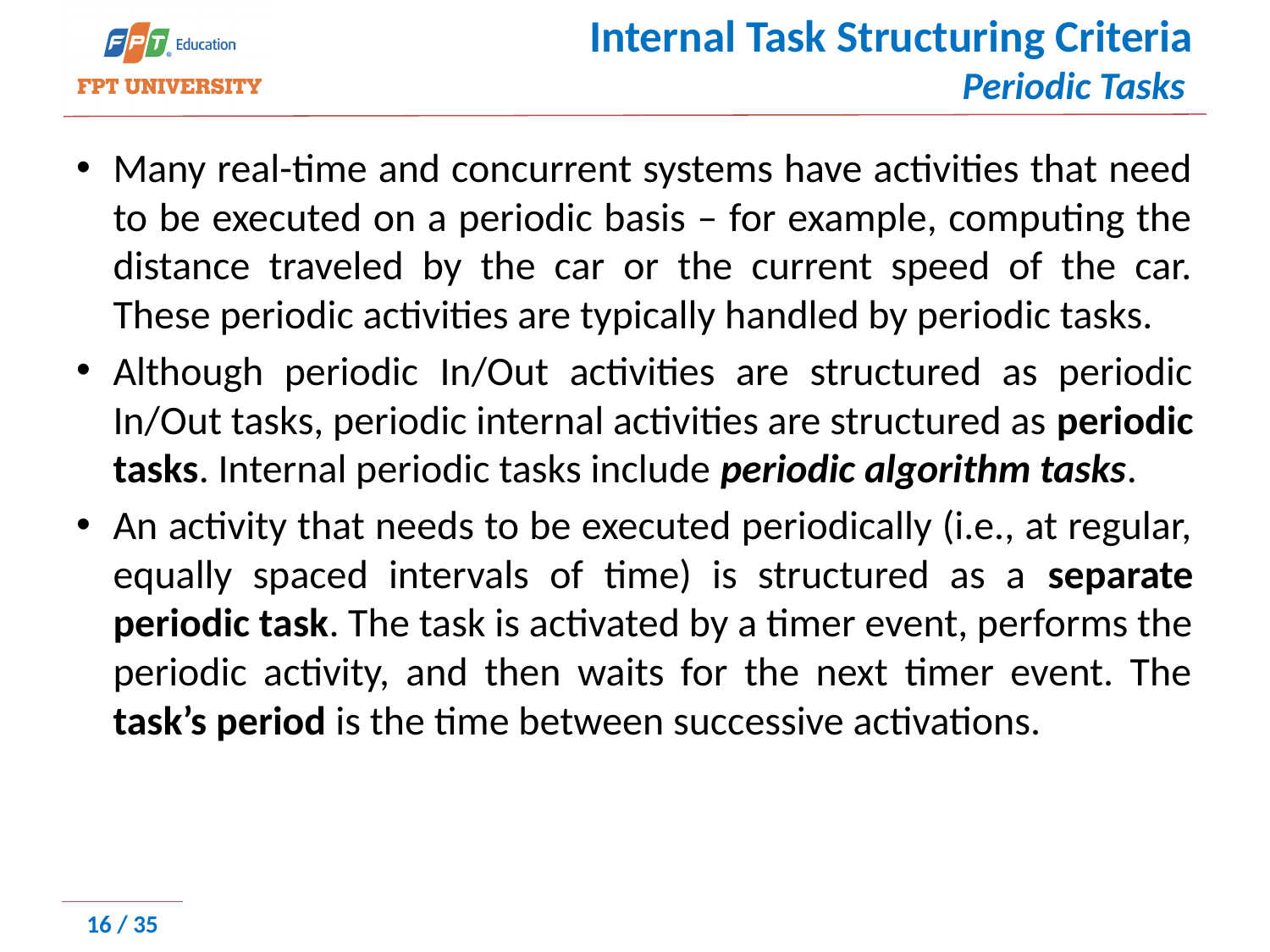

# Internal Task Structuring Criteria Periodic Tasks
Many real-time and concurrent systems have activities that need to be executed on a periodic basis – for example, computing the distance traveled by the car or the current speed of the car. These periodic activities are typically handled by periodic tasks.
Although periodic In/Out activities are structured as periodic In/Out tasks, periodic internal activities are structured as periodic tasks. Internal periodic tasks include periodic algorithm tasks.
An activity that needs to be executed periodically (i.e., at regular, equally spaced intervals of time) is structured as a separate periodic task. The task is activated by a timer event, performs the periodic activity, and then waits for the next timer event. The task’s period is the time between successive activations.